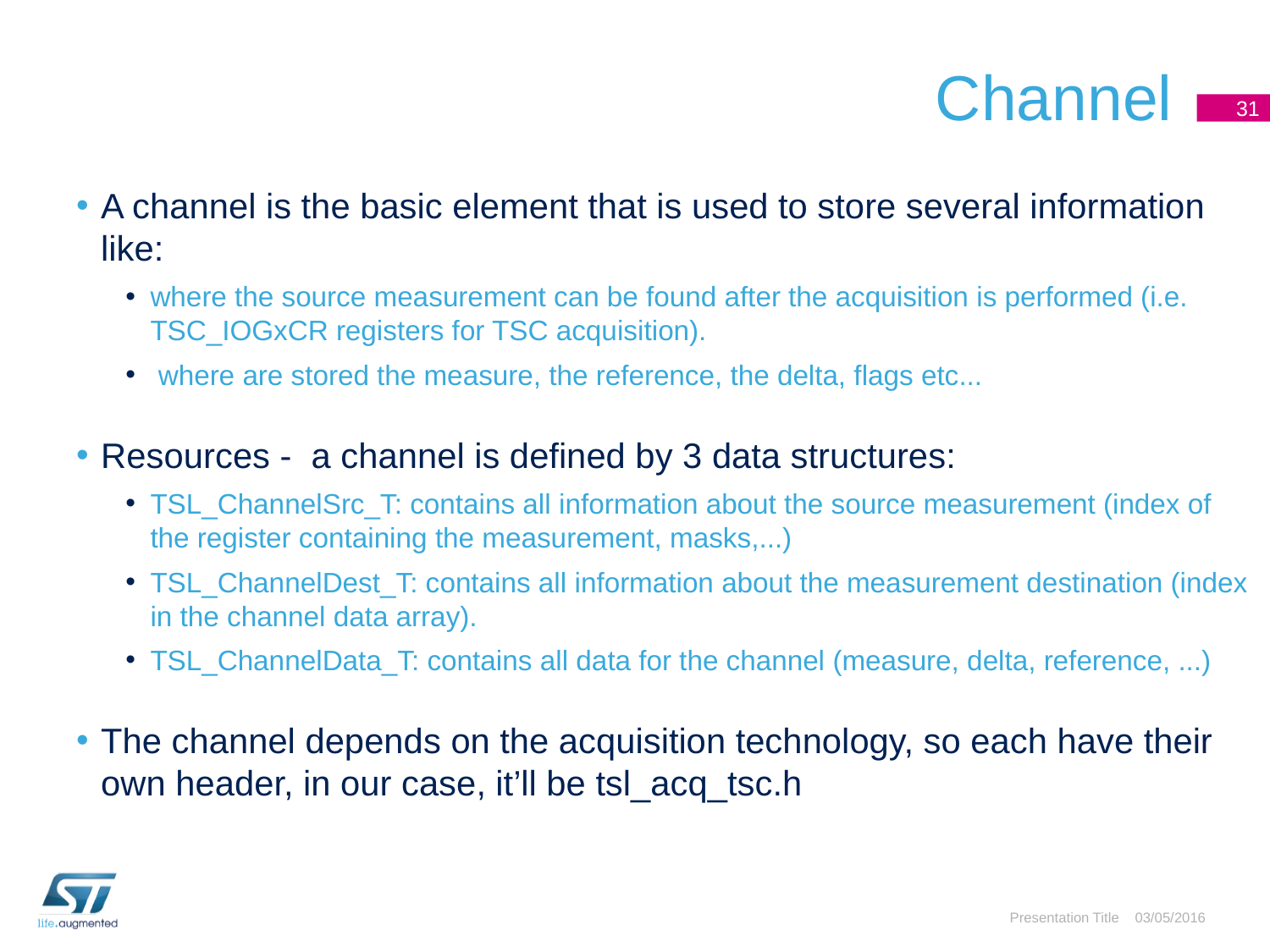

# Channel
31
A channel is the basic element that is used to store several information like:
where the source measurement can be found after the acquisition is performed (i.e. TSC_IOGxCR registers for TSC acquisition).
 where are stored the measure, the reference, the delta, flags etc...
Resources -  a channel is defined by 3 data structures:
TSL_ChannelSrc_T: contains all information about the source measurement (index of the register containing the measurement, masks,...)
TSL_ChannelDest_T: contains all information about the measurement destination (index in the channel data array).
TSL_ChannelData_T: contains all data for the channel (measure, delta, reference, ...)
The channel depends on the acquisition technology, so each have their own header, in our case, it’ll be tsl_acq_tsc.h
Presentation Title
03/05/2016